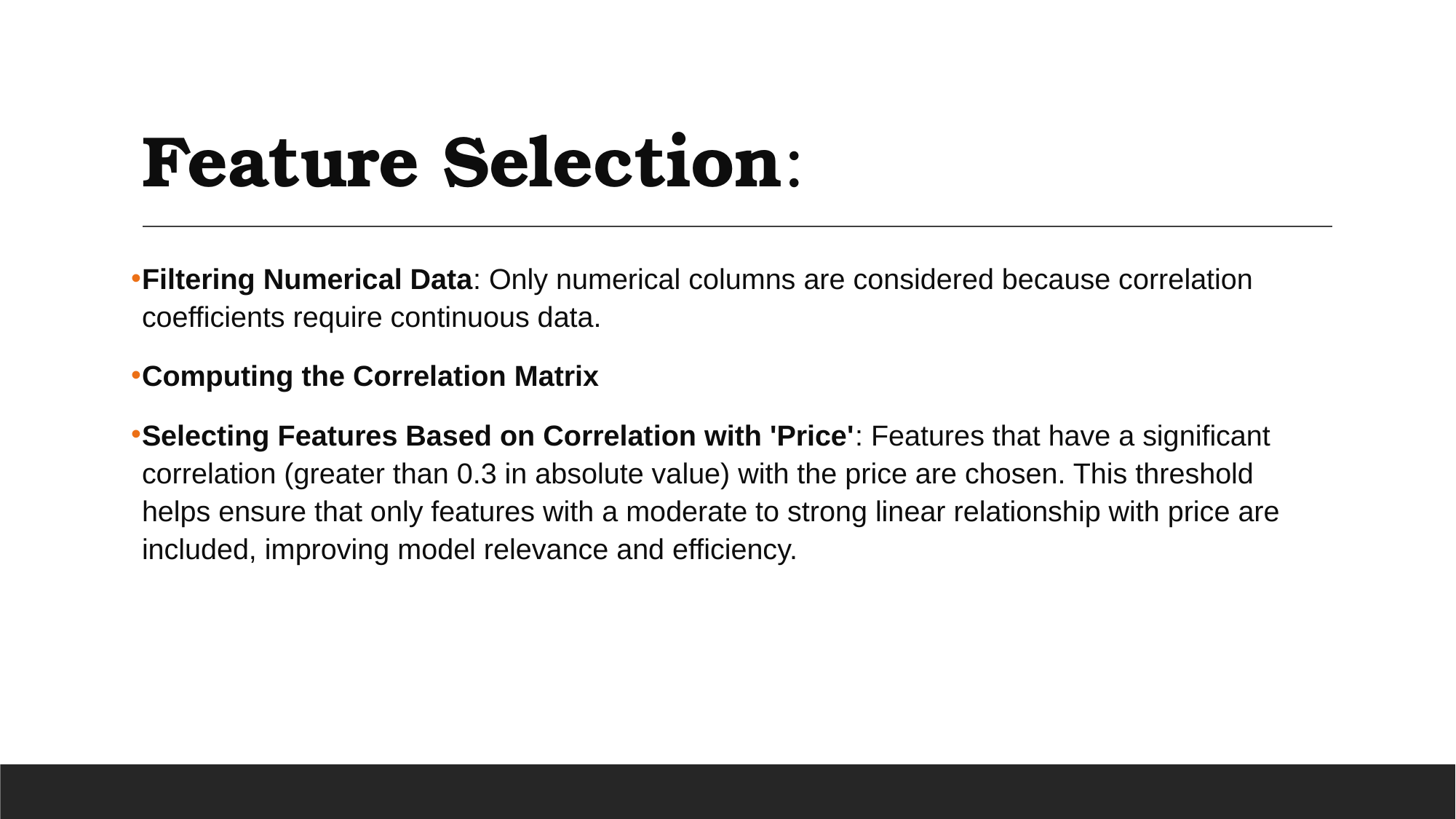

# Feature Selection:
Filtering Numerical Data: Only numerical columns are considered because correlation coefficients require continuous data.
Computing the Correlation Matrix
Selecting Features Based on Correlation with 'Price': Features that have a significant correlation (greater than 0.3 in absolute value) with the price are chosen. This threshold helps ensure that only features with a moderate to strong linear relationship with price are included, improving model relevance and efficiency.